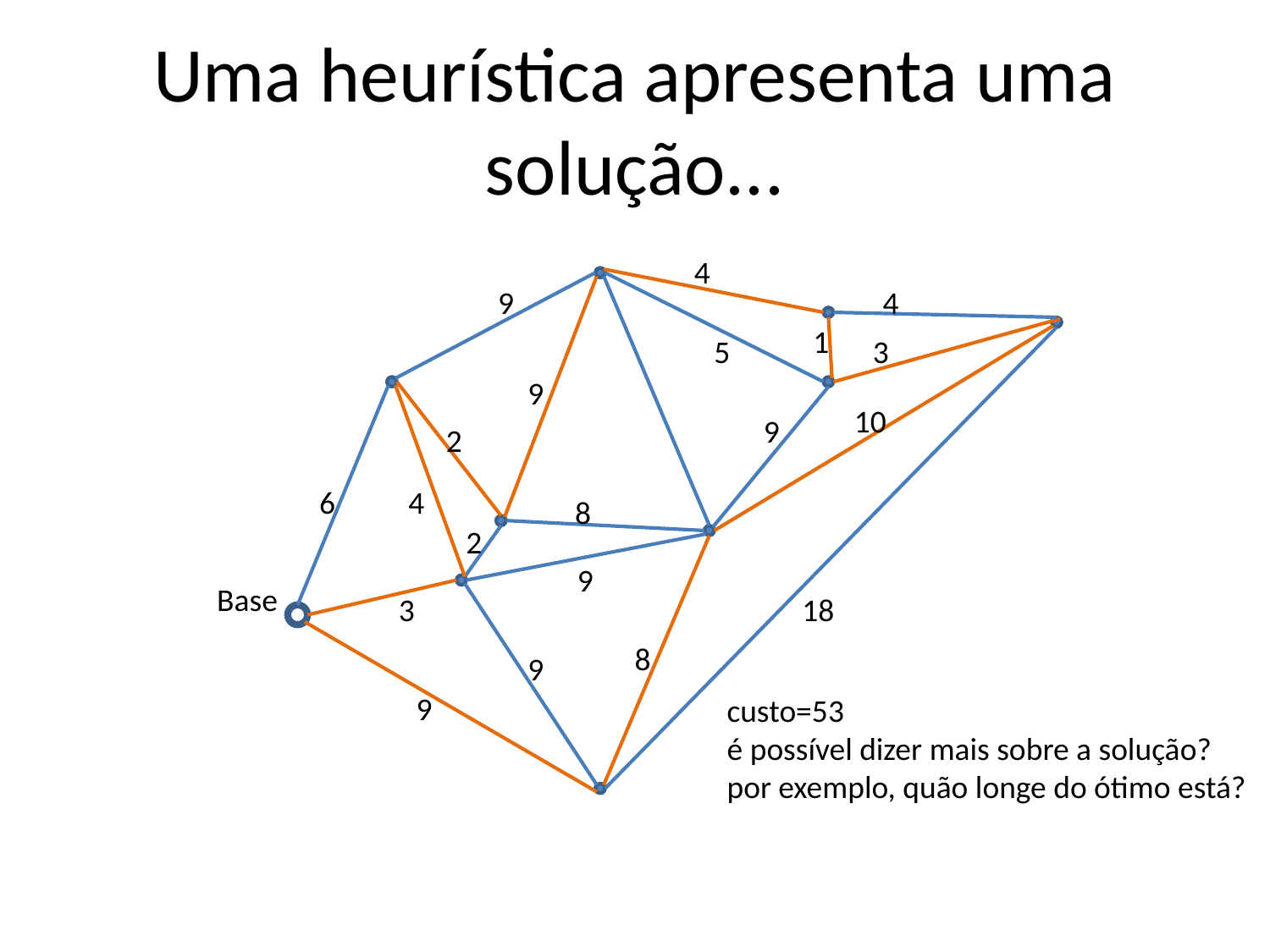

Uma heurística apresenta uma solução...
4

9
4

1

5
3

9

10
9
2
6
4
8
2

9
Base

3
18

8
9
9
custo=53
é possível dizer mais sobre a solução?
por exemplo, quão longe do ótimo está?